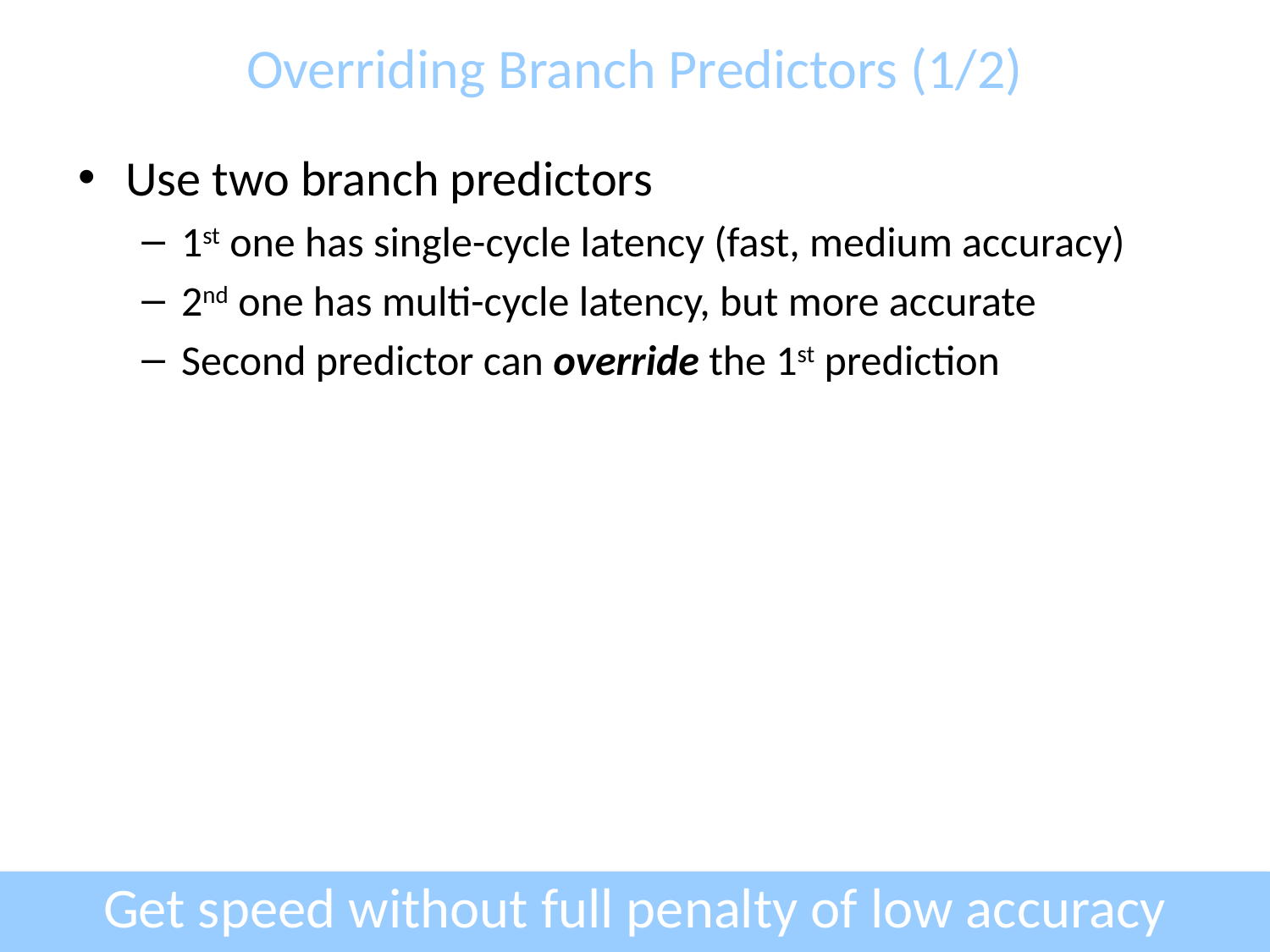

# Overriding Branch Predictors (1/2)
Use two branch predictors
1st one has single-cycle latency (fast, medium accuracy)
2nd one has multi-cycle latency, but more accurate
Second predictor can override the 1st prediction

Get speed without full penalty of low accuracy